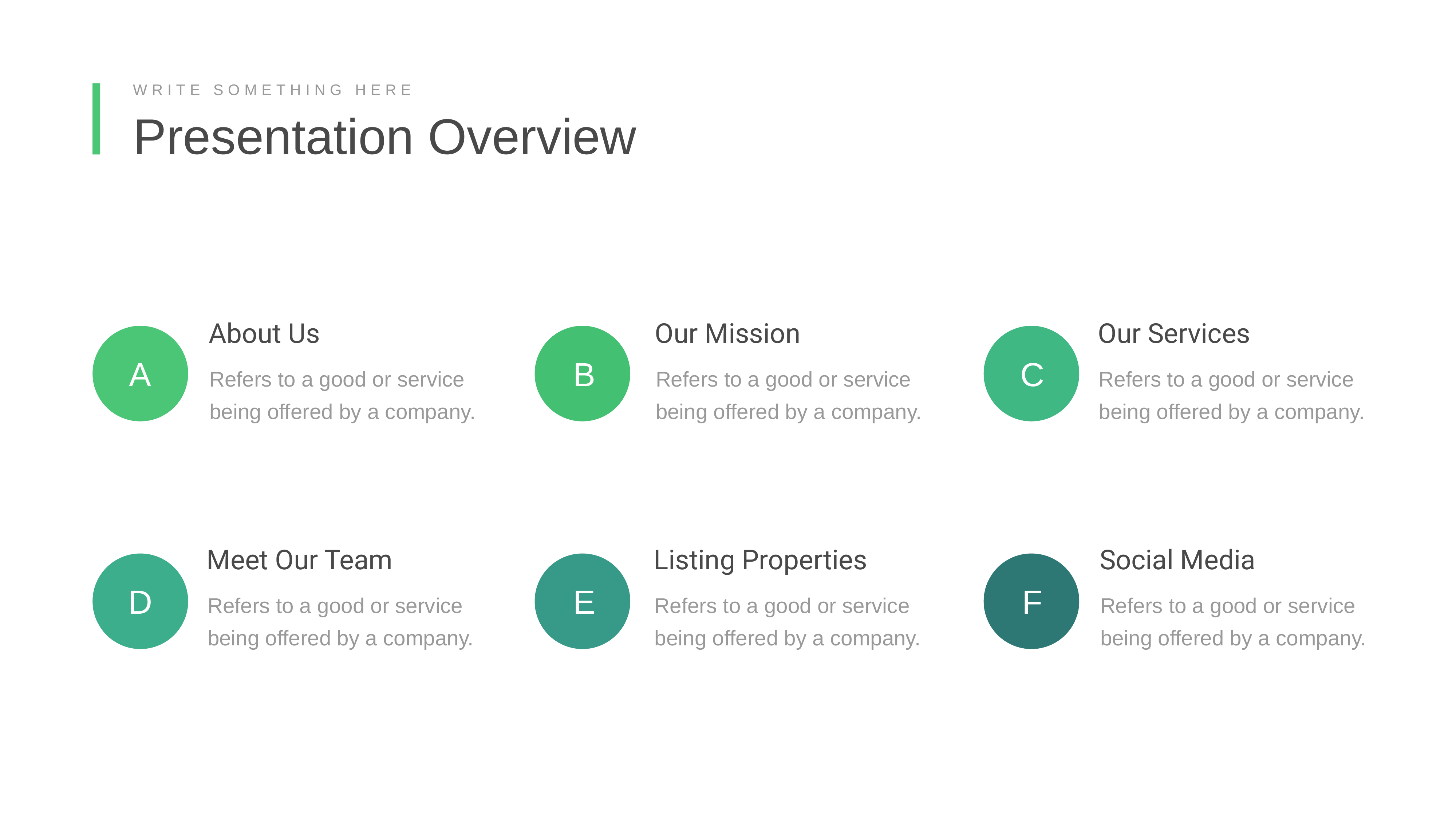

WRITE SOMETHING HERE
 Presentation Overview

About Us
Our Mission
Our Services

A
B
C
Refers to a good or service being offered by a company.
Refers to a good or service being offered by a company.
Refers to a good or service being offered by a company.
Meet Our Team
Listing Properties
Social Media

D
E
F
Refers to a good or service being offered by a company.
Refers to a good or service being offered by a company.
Refers to a good or service being offered by a company.